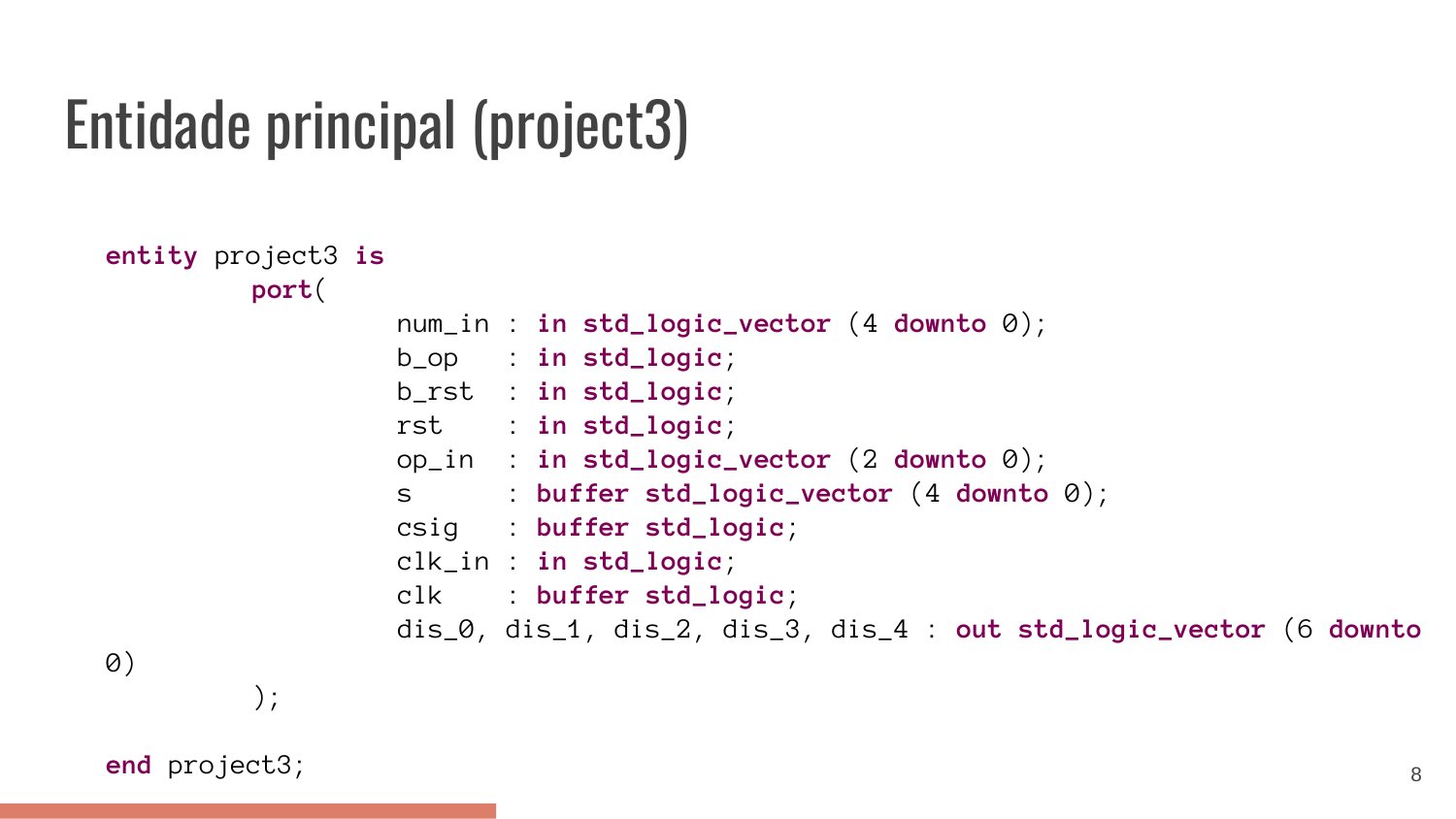

# Entidade principal (project3)
entity project3 is
	port(
		num_in : in std_logic_vector (4 downto 0);
		b_op   : in std_logic;
		b_rst  : in std_logic;
		rst    : in std_logic;
		op_in  : in std_logic_vector (2 downto 0);
		s      : buffer std_logic_vector (4 downto 0);
		csig   : buffer std_logic;
		clk_in : in std_logic;
		clk    : buffer std_logic;
		dis_0, dis_1, dis_2, dis_3, dis_4 : out std_logic_vector (6 downto 0)
	);

end project3;
8